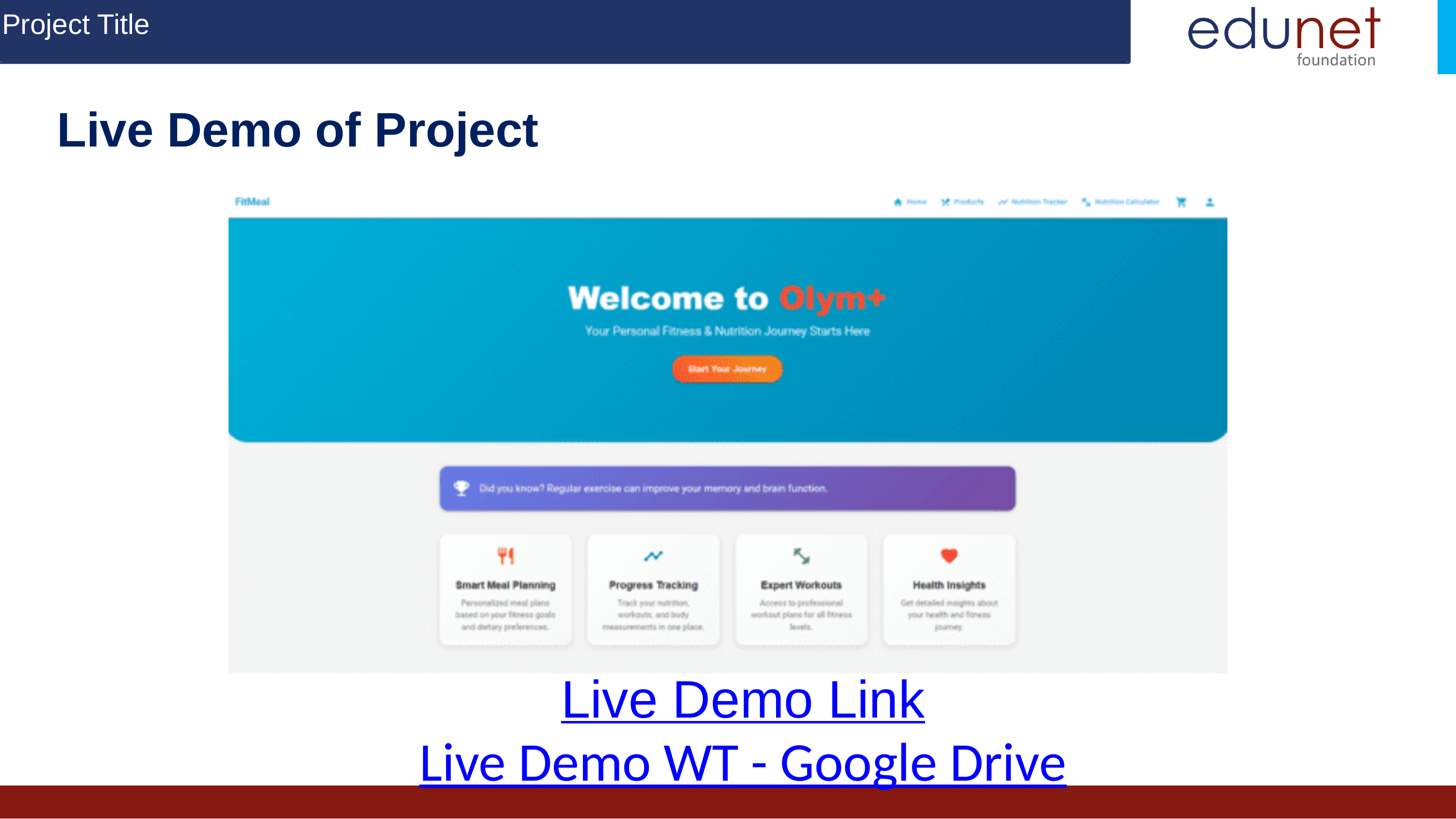

Project Title

Live Demo of Project

Live Demo Link
Live Demo WT - Google Drive